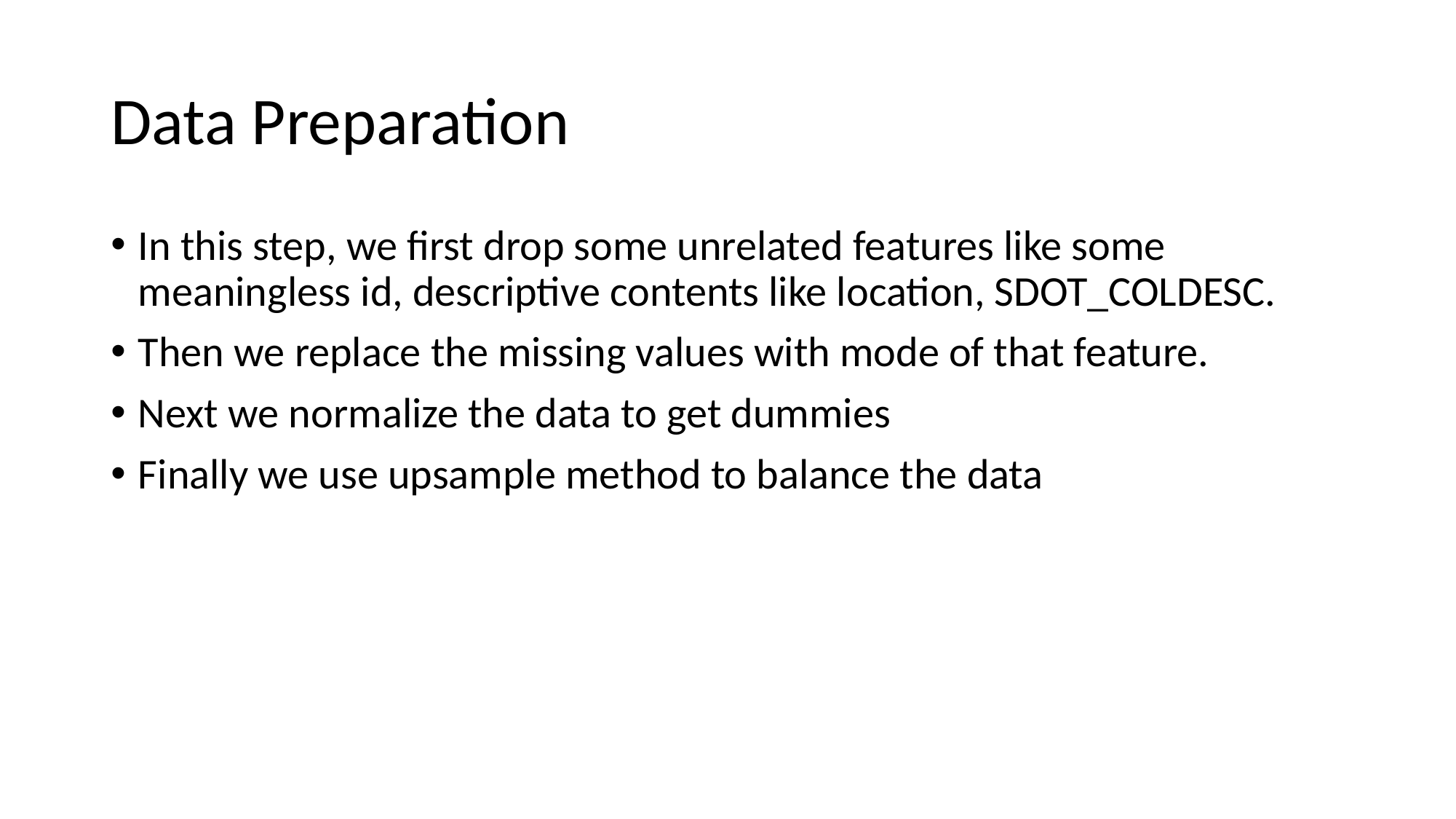

# Data Preparation
In this step, we first drop some unrelated features like some meaningless id, descriptive contents like location, SDOT_COLDESC.
Then we replace the missing values with mode of that feature.
Next we normalize the data to get dummies
Finally we use upsample method to balance the data